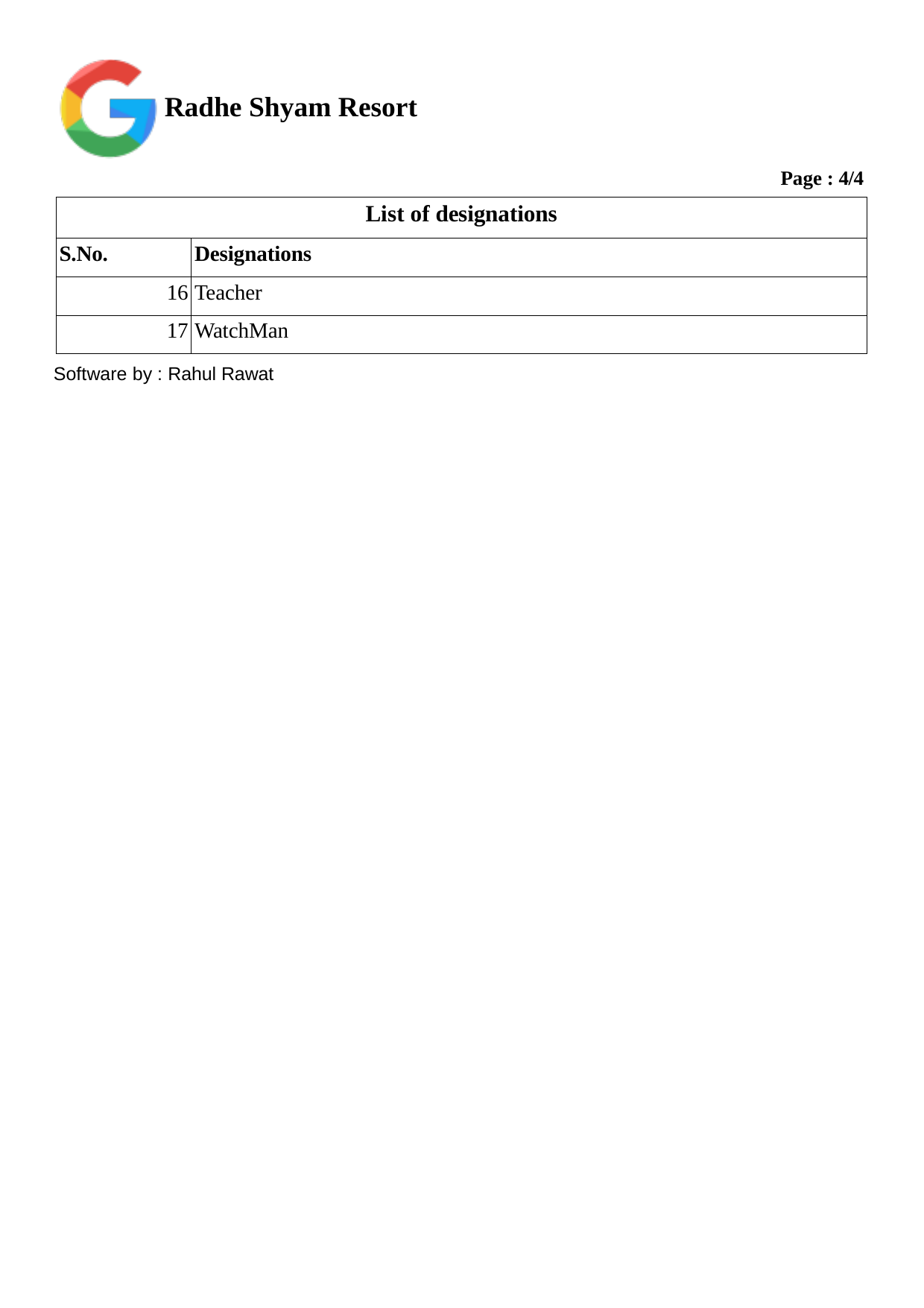

Radhe Shyam Resort
Page : 4/4
| List of designations |  |
| --- | --- |
| S.No. | Designations |
| 16 | Teacher |
| 17 | WatchMan |
Software by : Rahul Rawat